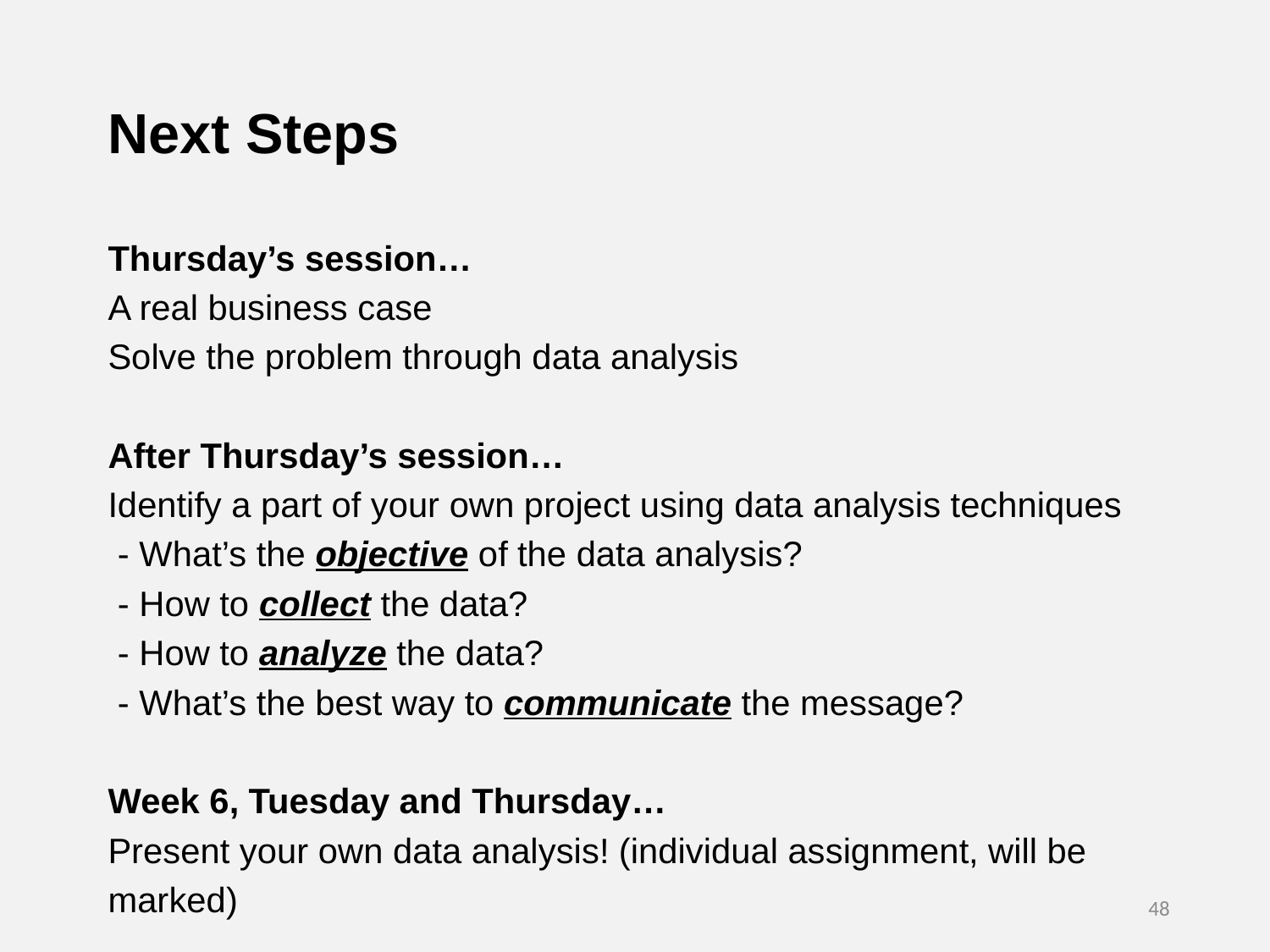

Next Steps
Thursday’s session…
A real business case
Solve the problem through data analysis

After Thursday’s session…
Identify a part of your own project using data analysis techniques
 - What’s the objective of the data analysis?
 - How to collect the data?
 - How to analyze the data?
 - What’s the best way to communicate the message?

Week 6, Tuesday and Thursday…
Present your own data analysis! (individual assignment, will be marked)
48